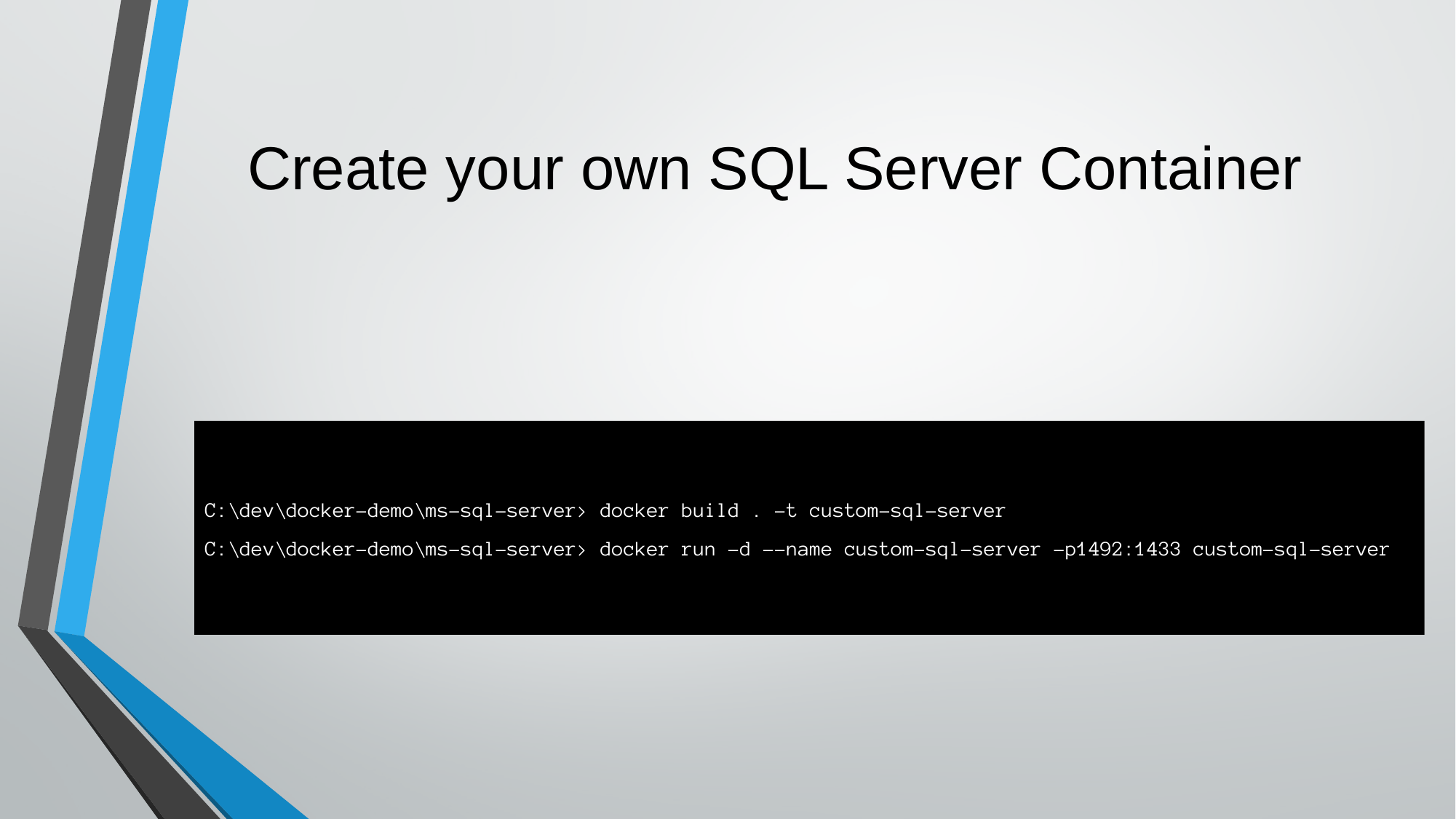

# Create your own SQL Server Container
C:\dev\docker-demo\ms-sql-server> docker build . -t custom-sql-server
C:\dev\docker-demo\ms-sql-server> docker run -d --name custom-sql-server -p1492:1433 custom-sql-server